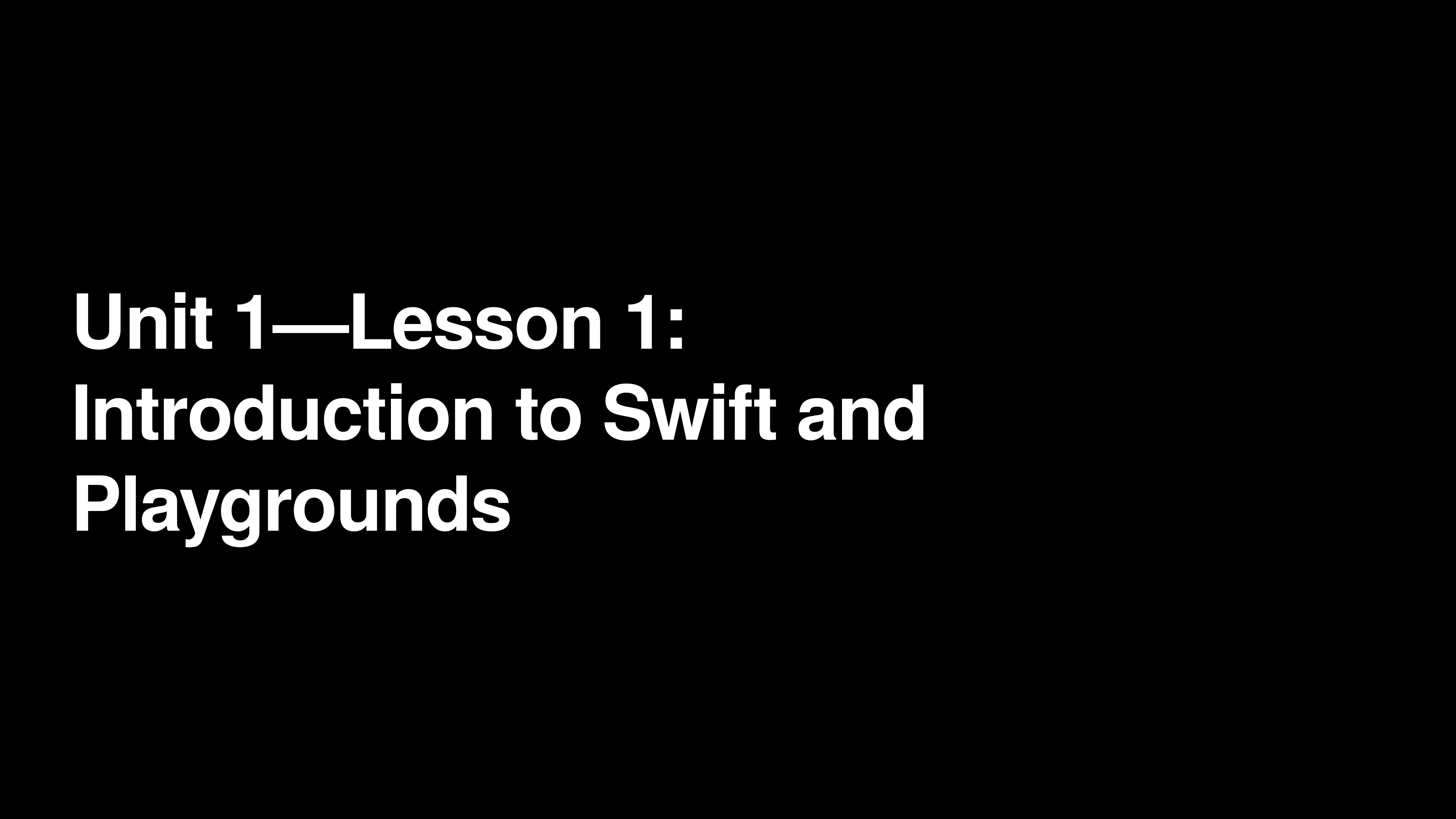

# Unit 1—Lesson 1:
Introduction to Swift and Playgrounds